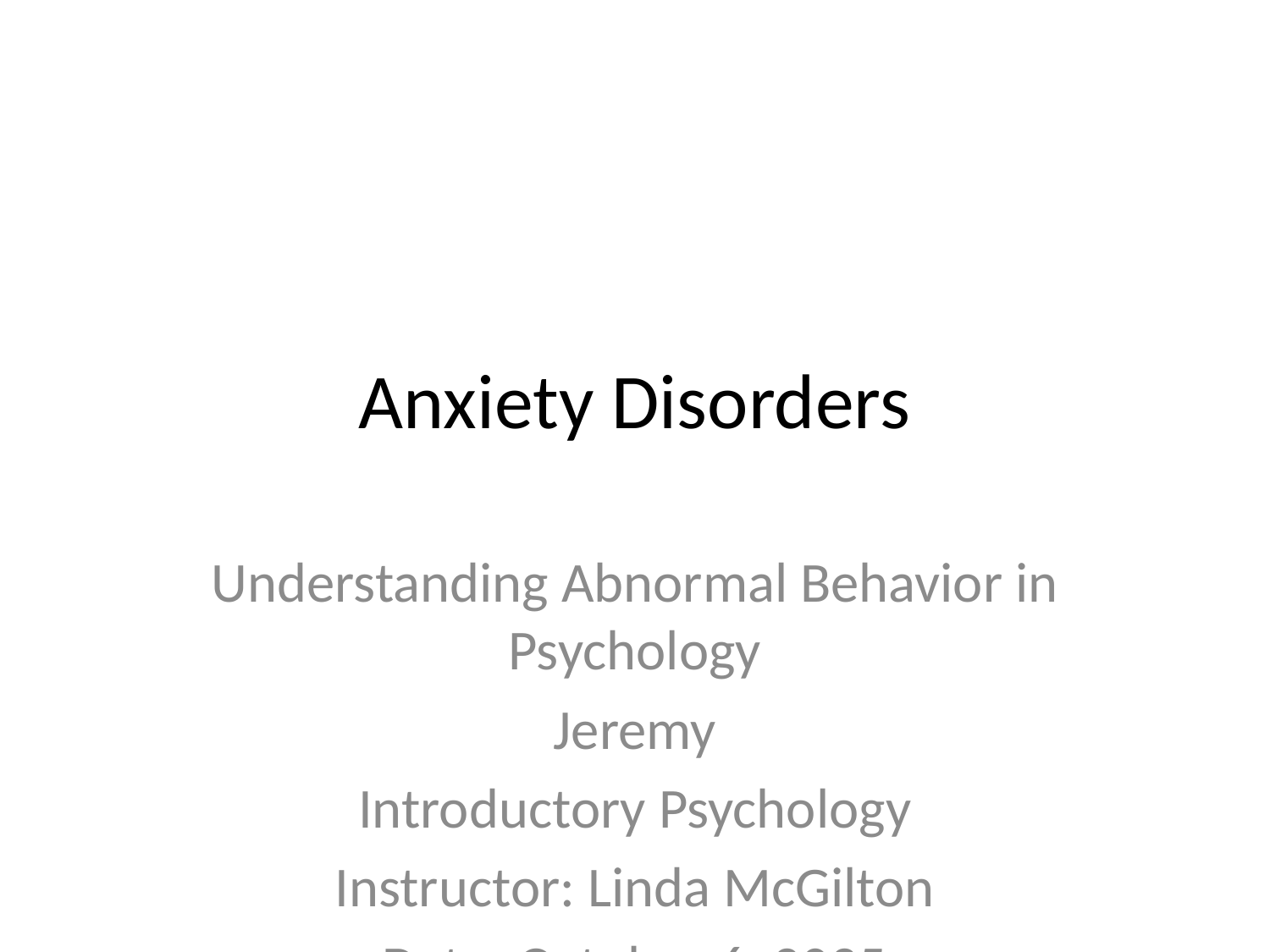

# Anxiety Disorders
Understanding Abnormal Behavior in Psychology
Jeremy
Introductory Psychology
Instructor: Linda McGilton
Date: October 6, 2025